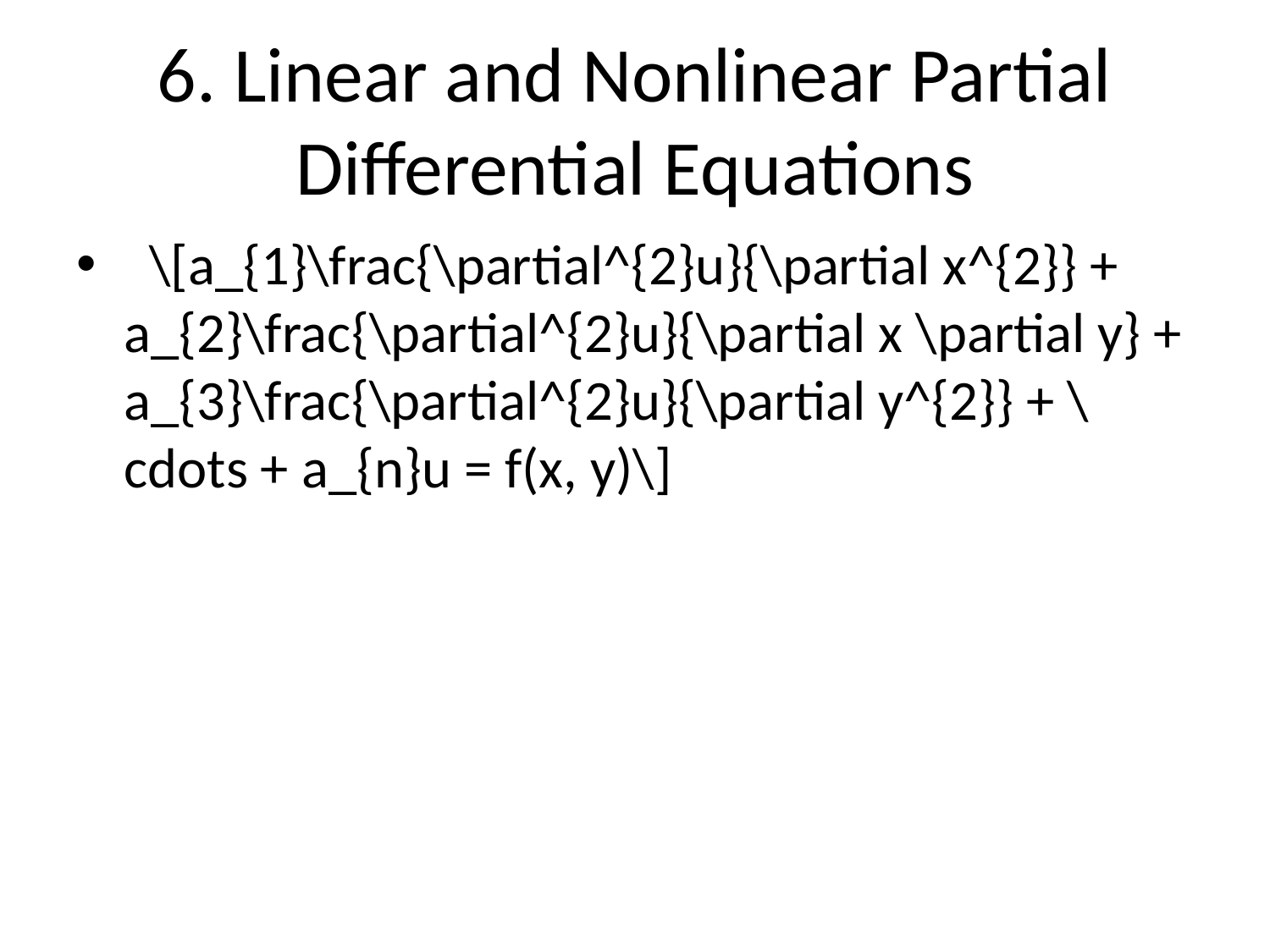

# 6. Linear and Nonlinear Partial Differential Equations
  \[a_{1}\frac{\partial^{2}u}{\partial x^{2}} + a_{2}\frac{\partial^{2}u}{\partial x \partial y} + a_{3}\frac{\partial^{2}u}{\partial y^{2}} + \cdots + a_{n}u = f(x, y)\]